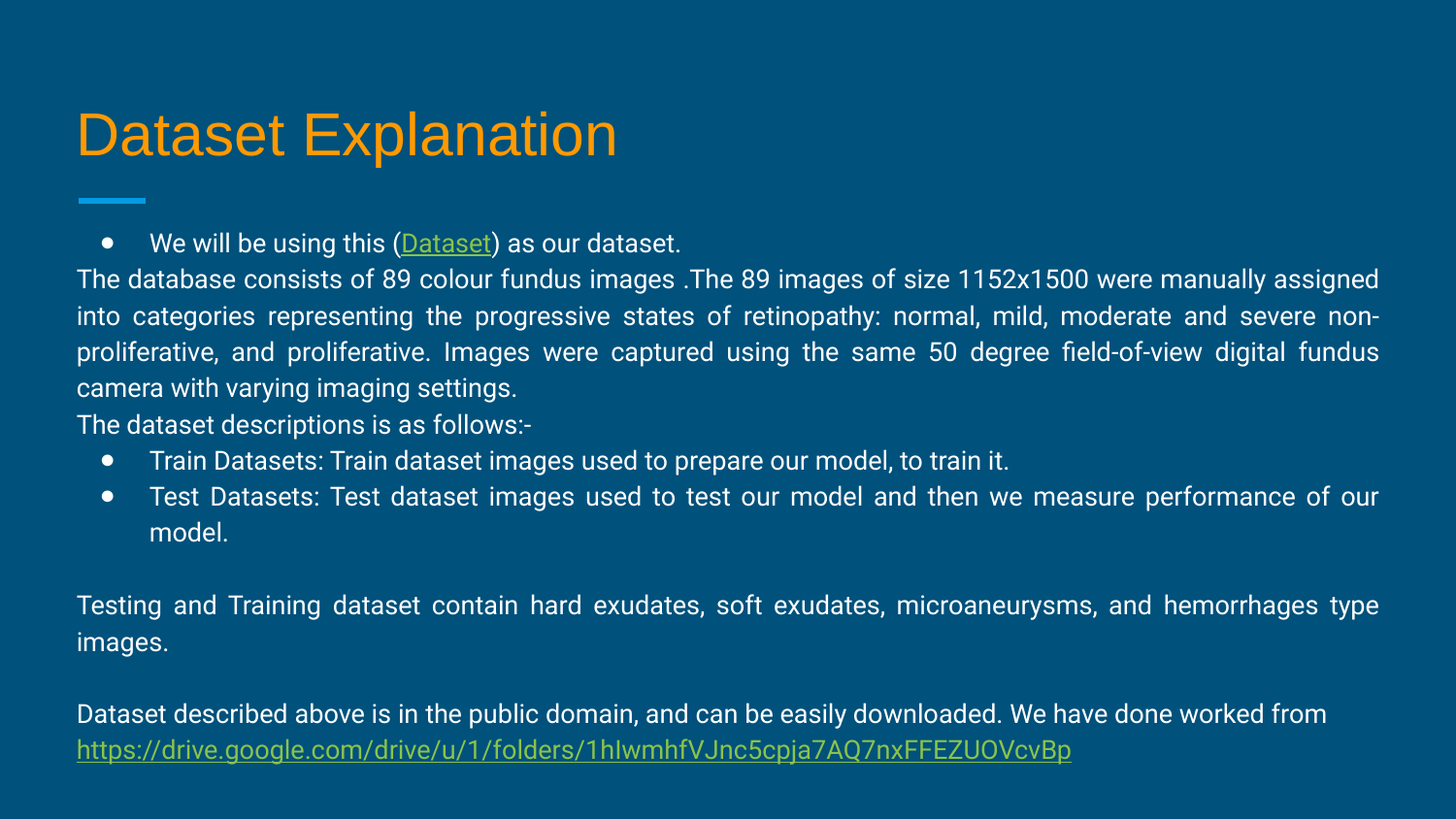

# Dataset Explanation
We will be using this (Dataset) as our dataset.
The database consists of 89 colour fundus images .The 89 images of size 1152x1500 were manually assigned into categories representing the progressive states of retinopathy: normal, mild, moderate and severe non-proliferative, and proliferative. Images were captured using the same 50 degree field-of-view digital fundus camera with varying imaging settings.
The dataset descriptions is as follows:-
Train Datasets: Train dataset images used to prepare our model, to train it.
Test Datasets: Test dataset images used to test our model and then we measure performance of our model.

Testing and Training dataset contain hard exudates, soft exudates, microaneurysms, and hemorrhages type images.

Dataset described above is in the public domain, and can be easily downloaded. We have done worked from
https://drive.google.com/drive/u/1/folders/1hIwmhfVJnc5cpja7AQ7nxFFEZUOVcvBp